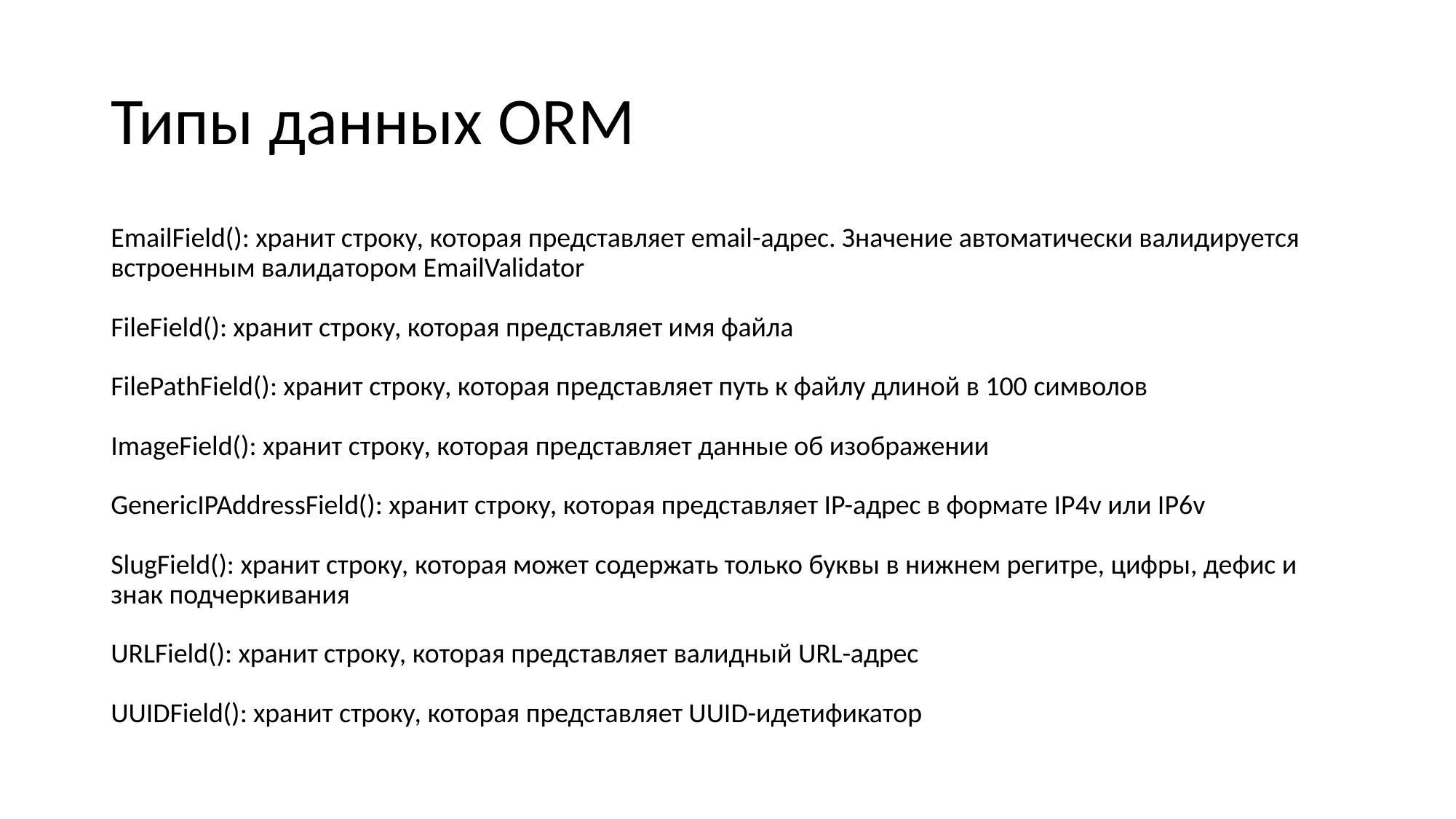

# Типы данных ORM
EmailField(): хранит строку, которая представляет email-адрес. Значение автоматически валидируется встроенным валидатором EmailValidator
FileField(): хранит строку, которая представляет имя файла
FilePathField(): хранит строку, которая представляет путь к файлу длиной в 100 символов
ImageField(): хранит строку, которая представляет данные об изображении
GenericIPAddressField(): хранит строку, которая представляет IP-адрес в формате IP4v или IP6v
SlugField(): хранит строку, которая может содержать только буквы в нижнем регитре, цифры, дефис и знак подчеркивания
URLField(): хранит строку, которая представляет валидный URL-адрес
UUIDField(): хранит строку, которая представляет UUID-идетификатор